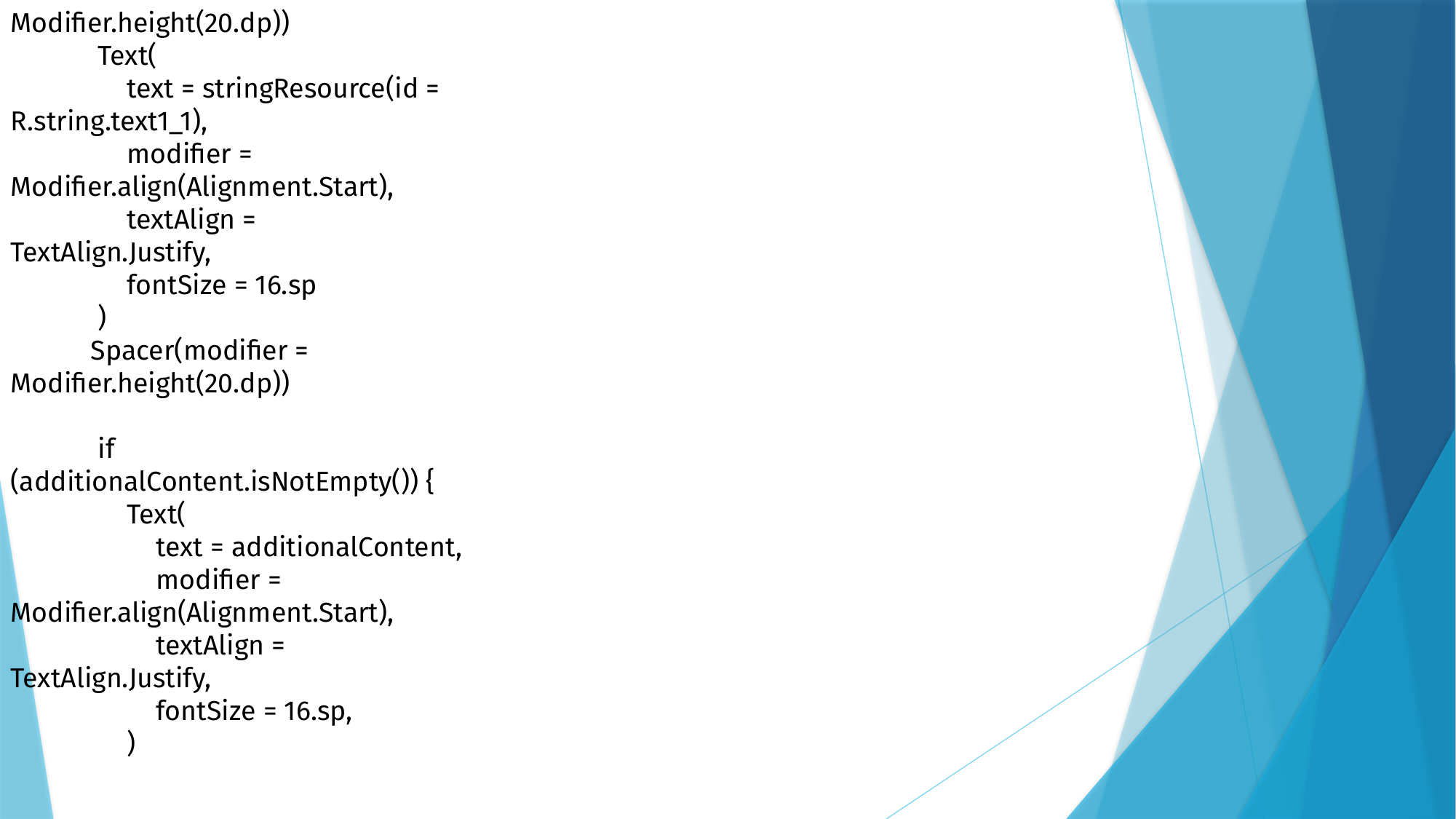

Modifier.height(20.dp))
            Text(
                text = stringResource(id = R.string.text1_1),
                modifier = Modifier.align(Alignment.Start),
                textAlign = TextAlign.Justify,
                fontSize = 16.sp
            )
           Spacer(modifier = Modifier.height(20.dp))

            if (additionalContent.isNotEmpty()) {
                Text(
                    text = additionalContent,
                    modifier = Modifier.align(Alignment.Start),
                    textAlign = TextAlign.Justify,
                    fontSize = 16.sp,
                )